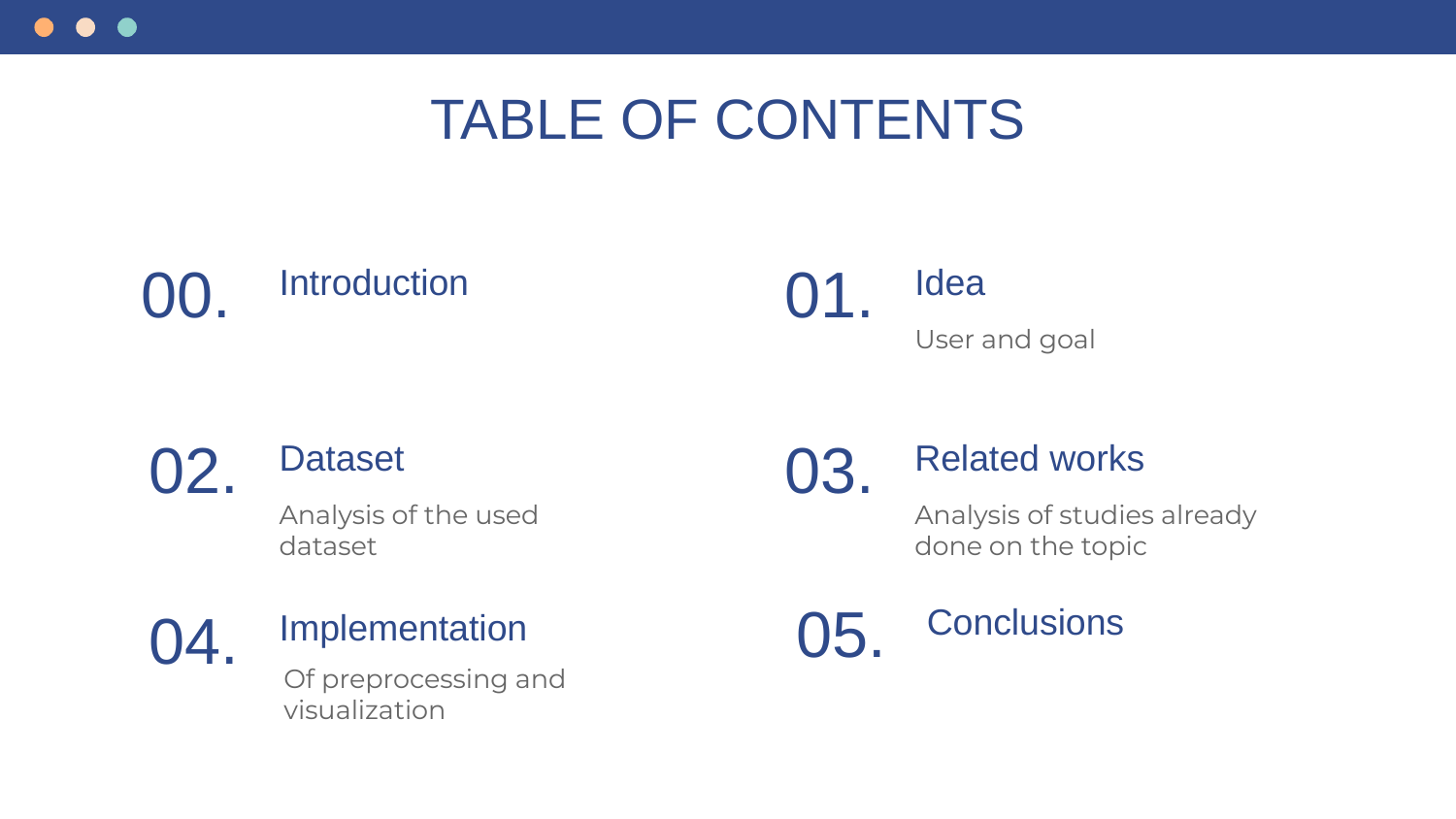

# TABLE OF CONTENTS
Introduction
Idea
00.
01.
User and goal
Dataset
Related works
02.
03.
Analysis of the used dataset
Analysis of studies already done on the topic
Conclusions
Implementation
05.
04.
Of preprocessing and visualization